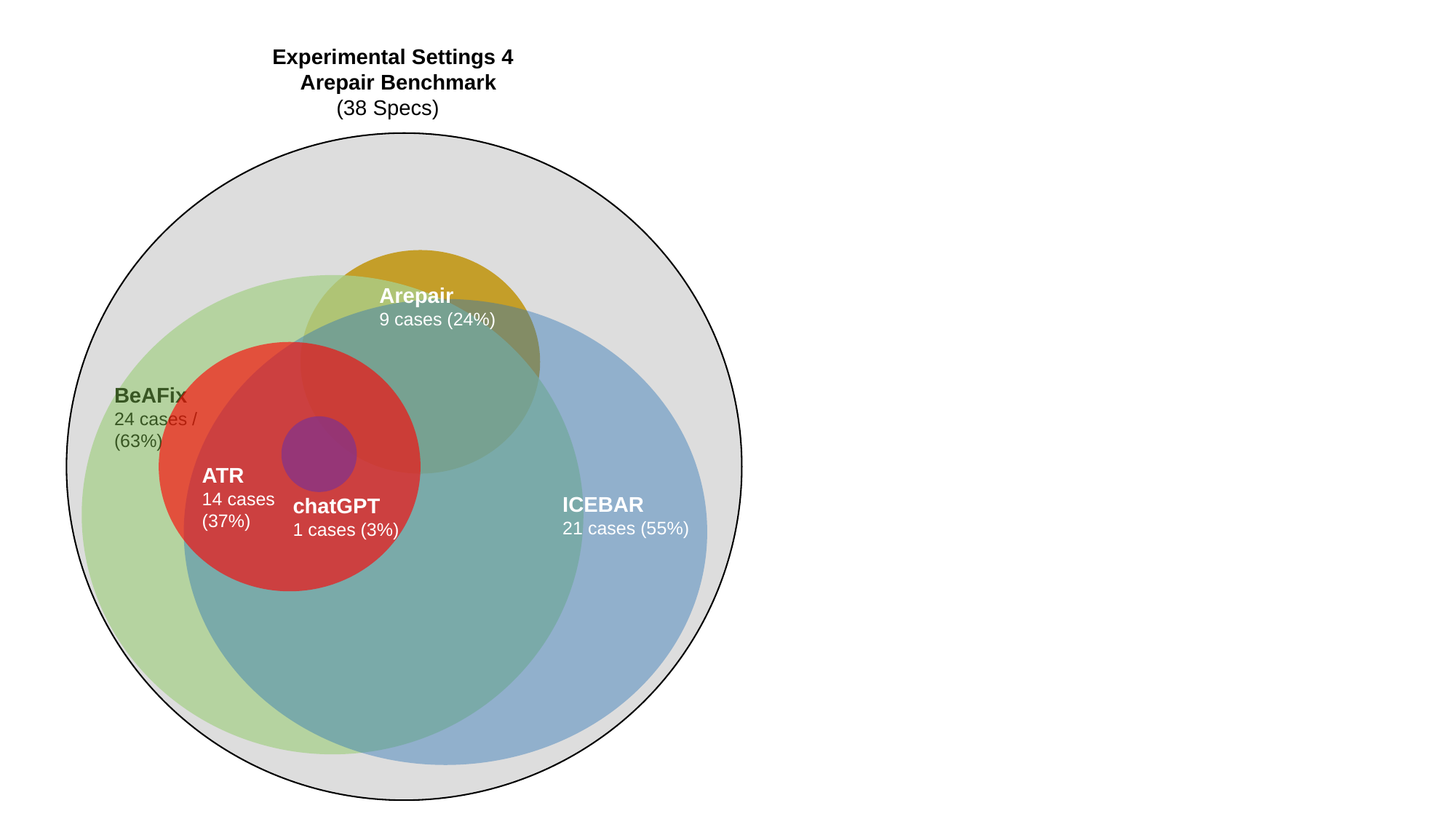

Experimental Settings 4
Arepair Benchmark
      (38 Specs)

Arepair
9 cases (24%)

BeAFix
24 cases /
(63%)

ATR
14 cases
(37%)
ICEBAR
21 cases (55%)
chatGPT
1 cases (3%)